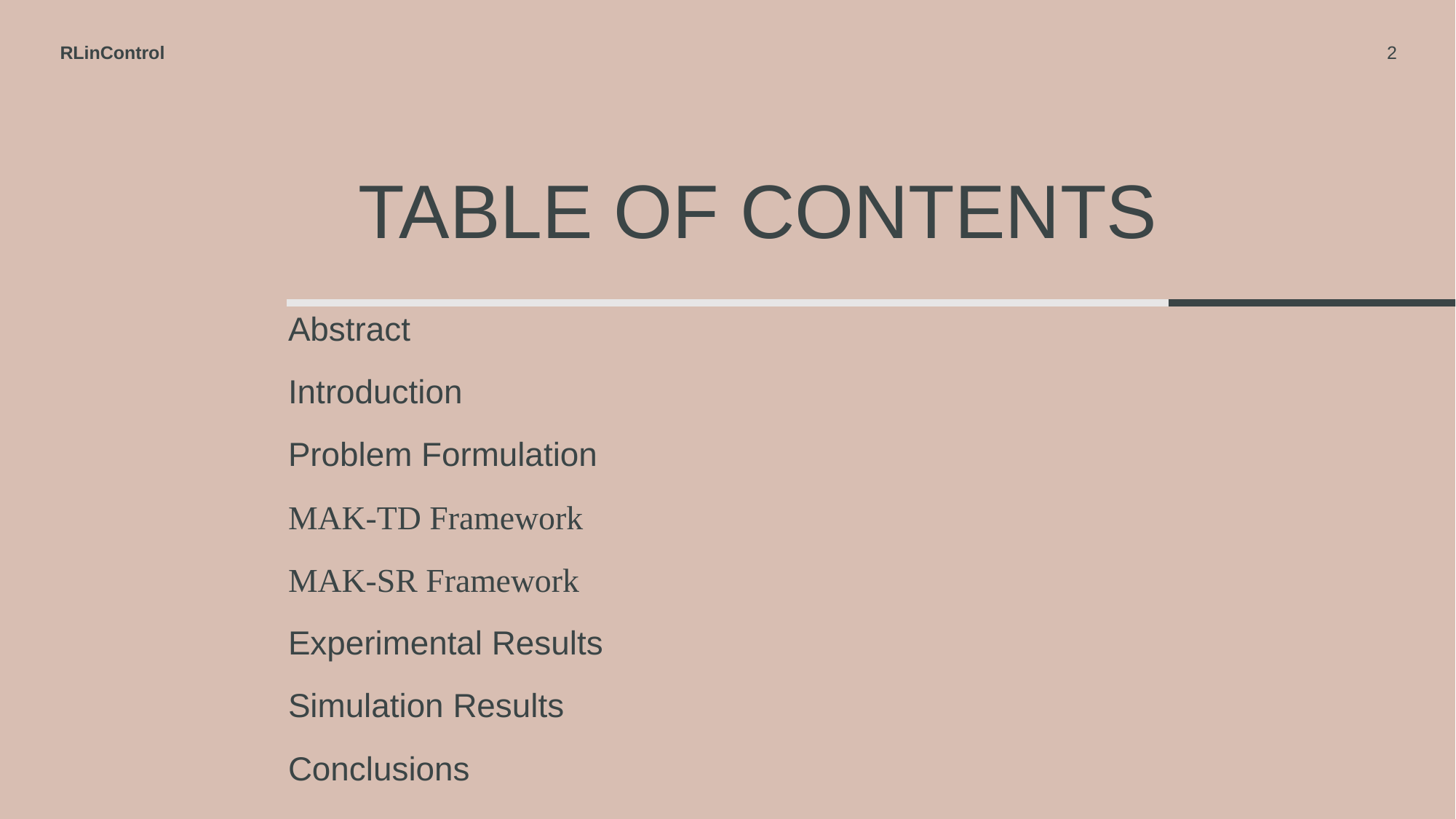

RLinControl
2
# Table of contents
Abstract
Introduction
Problem Formulation
MAK-TD Framework
MAK-SR Framework
Experimental Results
Simulation Results
Conclusions